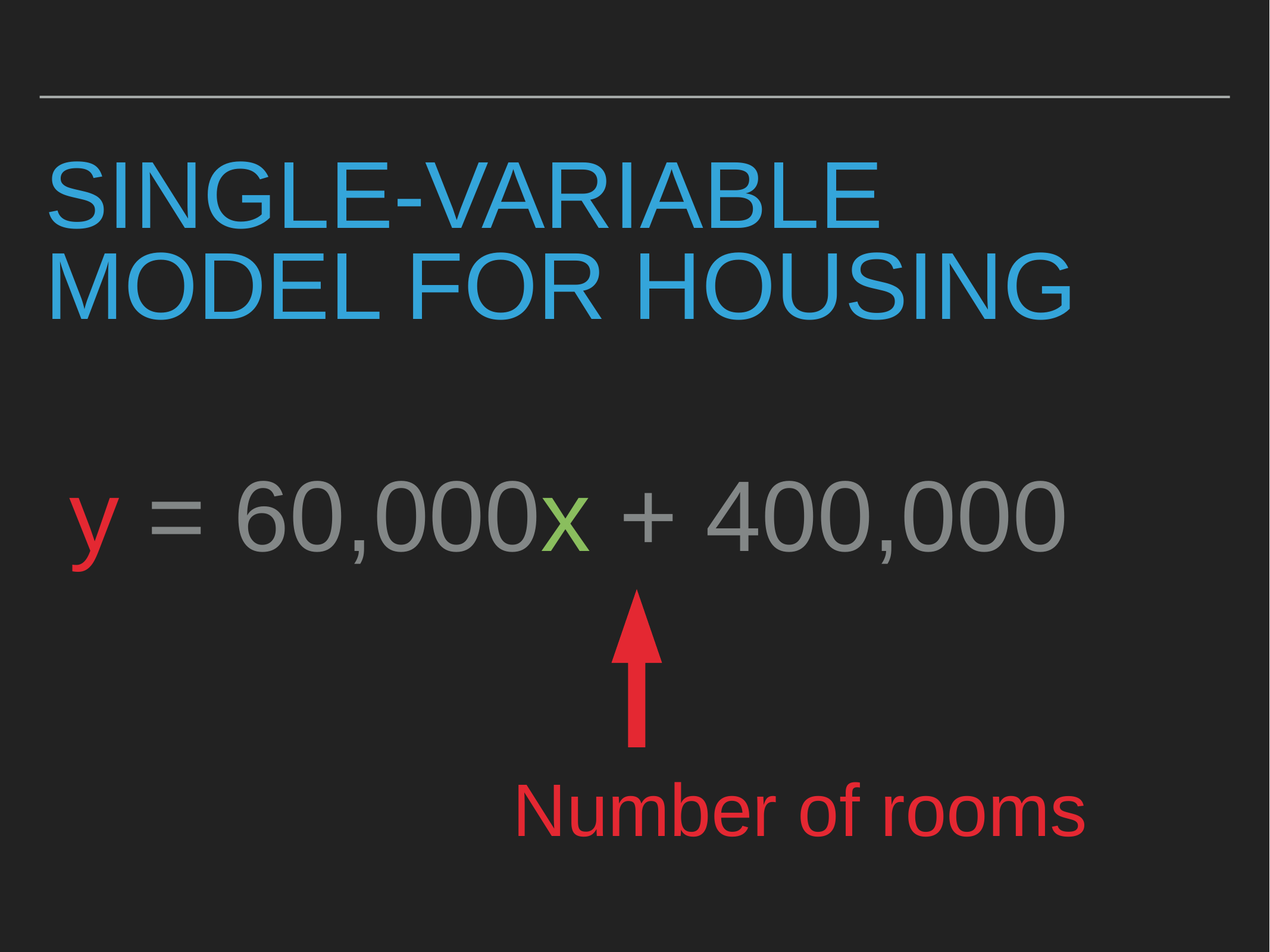

# single-variable Model for Housing
y = 60,000x + 400,000

Number of rooms